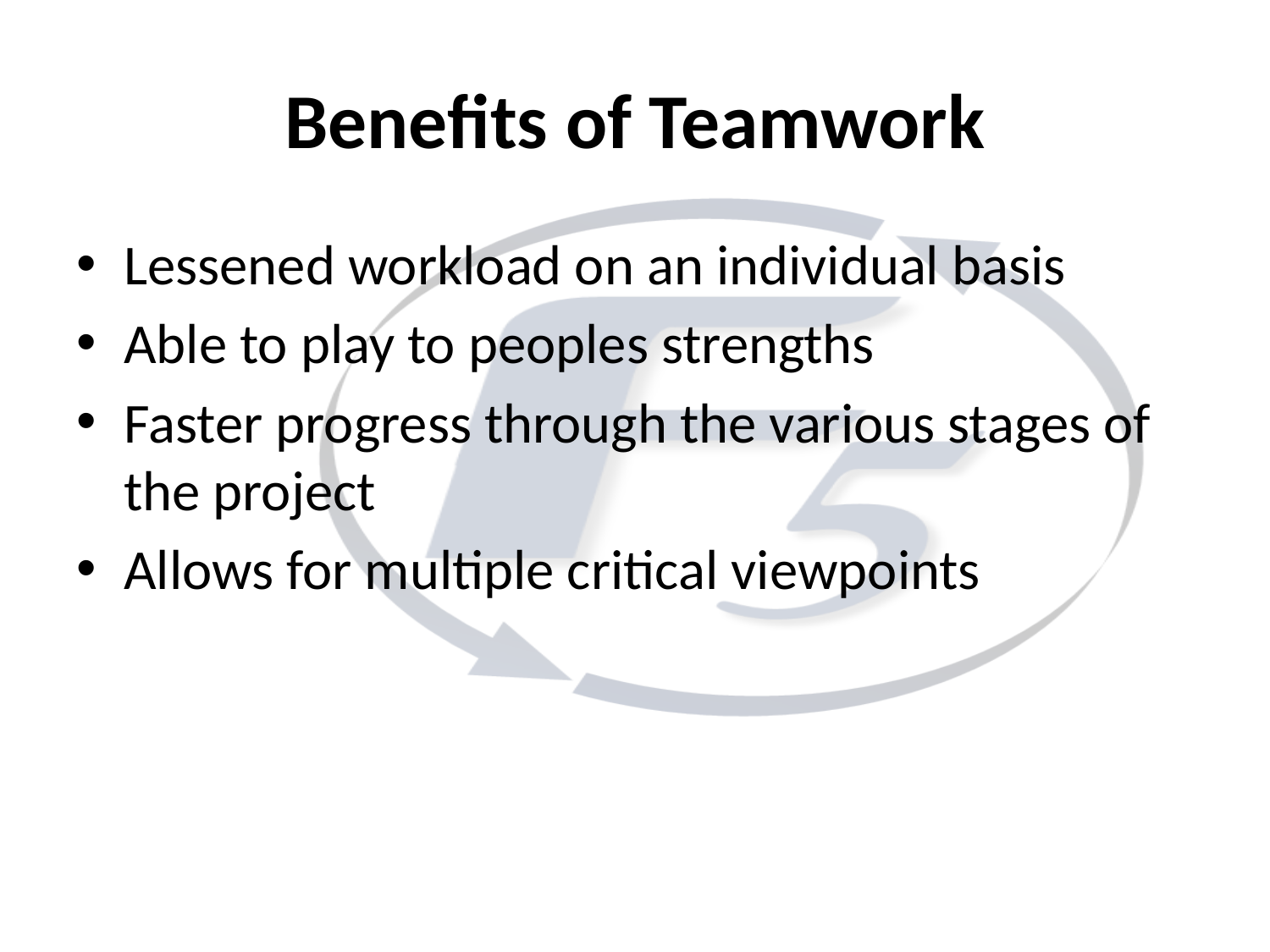

# Benefits of Teamwork
Lessened workload on an individual basis
Able to play to peoples strengths
Faster progress through the various stages of the project
Allows for multiple critical viewpoints